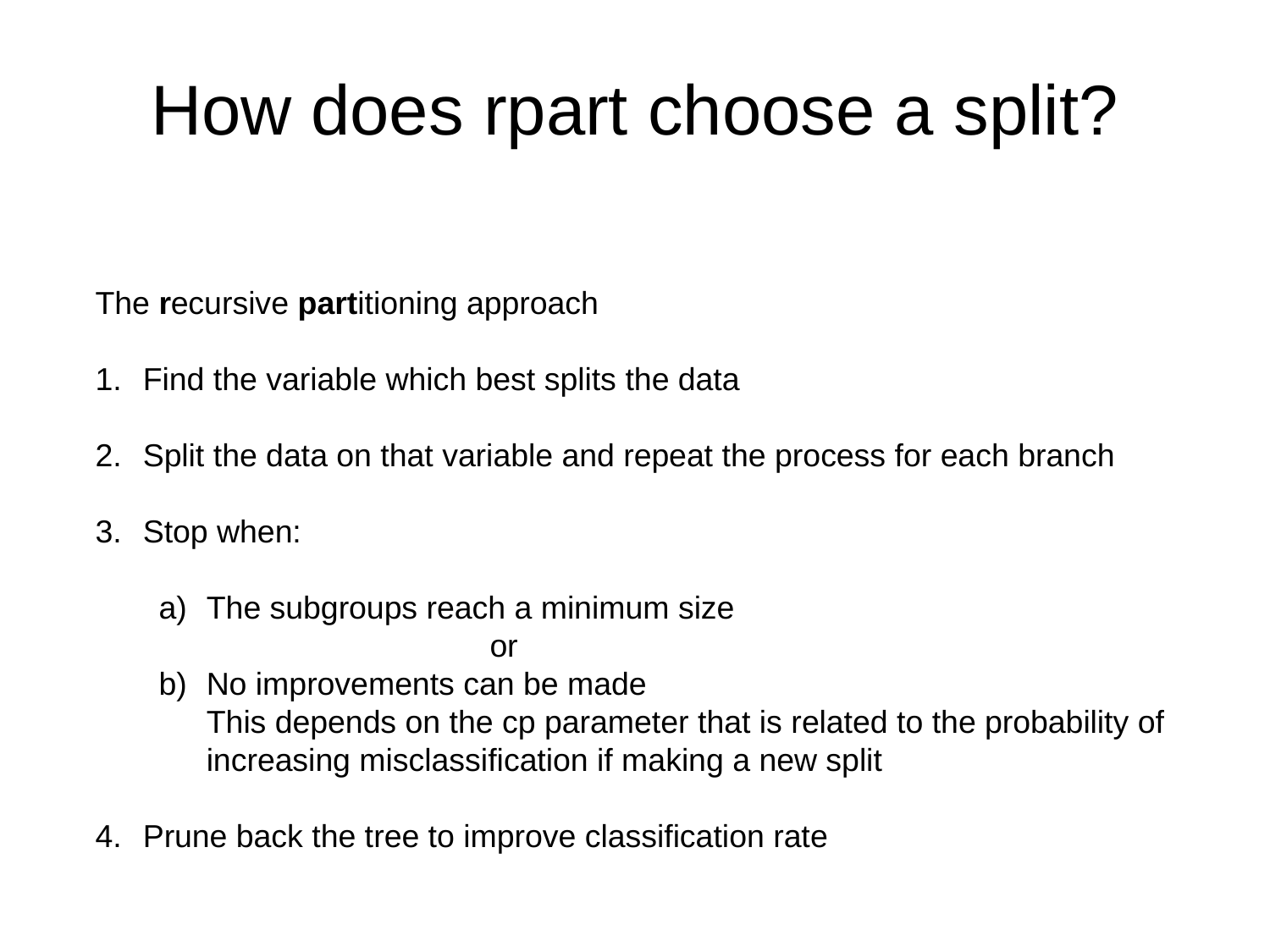

How does rpart choose a split?
The recursive partitioning approach

Find the variable which best splits the data

Split the data on that variable and repeat the process for each branch

Stop when:

The subgroups reach a minimum size
                                or
No improvements can be made
This depends on the cp parameter that is related to the probability of increasing misclassification if making a new split

Prune back the tree to improve classification rate